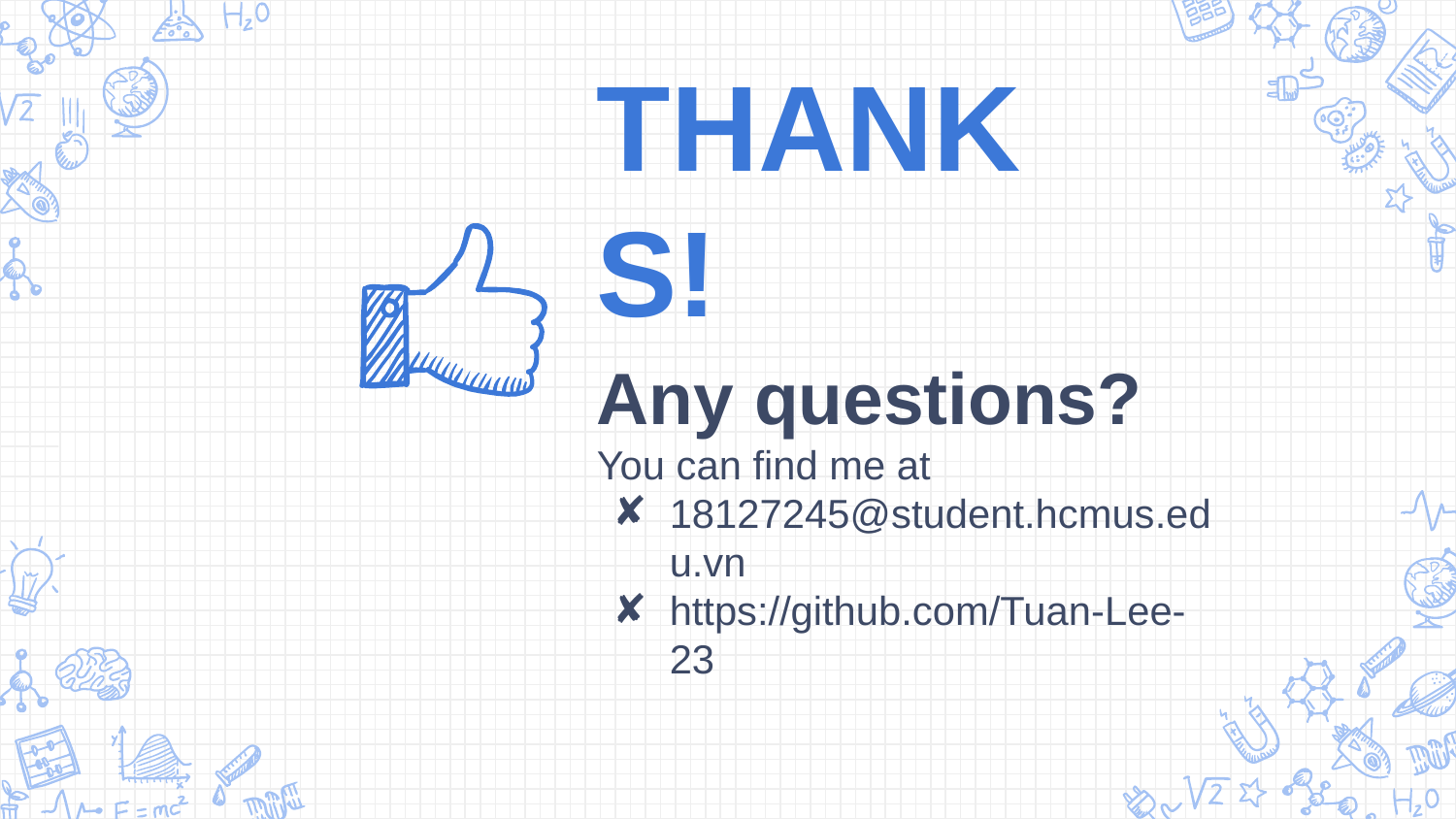

THANKS!

Any questions?
You can find me at
18127245@student.hcmus.edu.vn
https://github.com/Tuan-Lee-23